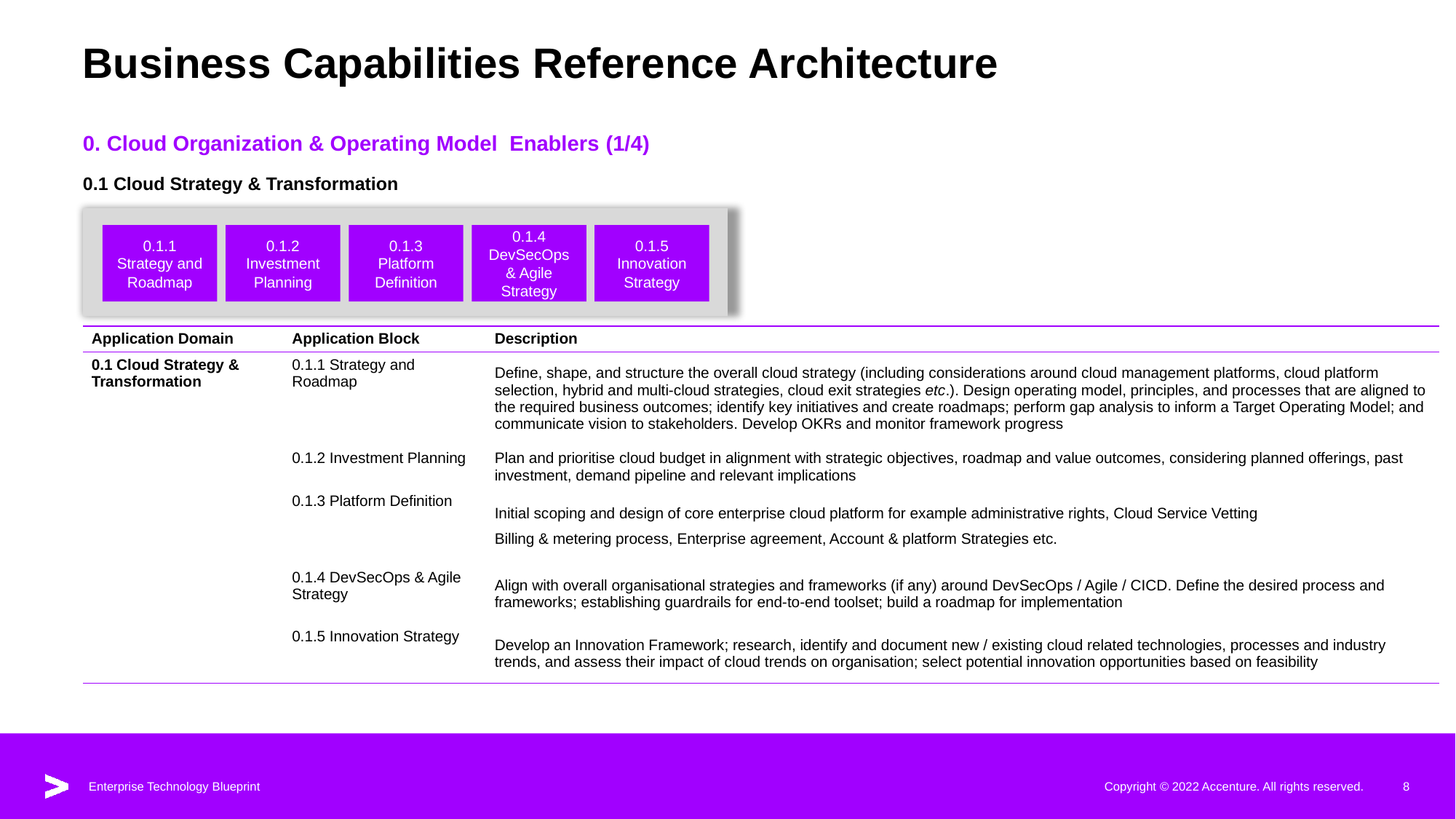

# Business Capabilities Reference Architecture
0. Cloud Organization & Operating Model  Enablers (1/4)
0.1 Cloud Strategy & Transformation

0.1.1 Strategy and Roadmap
0.1.2 Investment Planning
0.1.3 Platform Definition
0.1.4 DevSecOps & Agile Strategy
0.1.5 Innovation Strategy
| Application Domain | Application Block | Description |
| --- | --- | --- |
| 0.1 Cloud Strategy & Transformation | 0.1.1 Strategy and Roadmap | Define, shape, and structure the overall cloud strategy (including considerations around cloud management platforms, cloud platform selection, hybrid and multi-cloud strategies, cloud exit strategies etc.). Design operating model, principles, and processes that are aligned to the required business outcomes; identify key initiatives and create roadmaps; perform gap analysis to inform a Target Operating Model; and communicate vision to stakeholders. Develop OKRs and monitor framework progress |
|  | 0.1.2 Investment Planning | Plan and prioritise cloud budget in alignment with strategic objectives, roadmap and value outcomes, considering planned offerings, past investment, demand pipeline and relevant implications |
|  | 0.1.3 Platform Definition | Initial scoping and design of core enterprise cloud platform for example administrative rights, Cloud Service Vetting Billing & metering process, Enterprise agreement, Account & platform Strategies etc. |
|  | 0.1.4 DevSecOps & Agile Strategy | Align with overall organisational strategies and frameworks (if any) around DevSecOps / Agile / CICD. Define the desired process and frameworks; establishing guardrails for end-to-end toolset; build a roadmap for implementation |
|  | 0.1.5 Innovation Strategy | Develop an Innovation Framework; research, identify and document new / existing cloud related technologies, processes and industry trends, and assess their impact of cloud trends on organisation; select potential innovation opportunities based on feasibility |